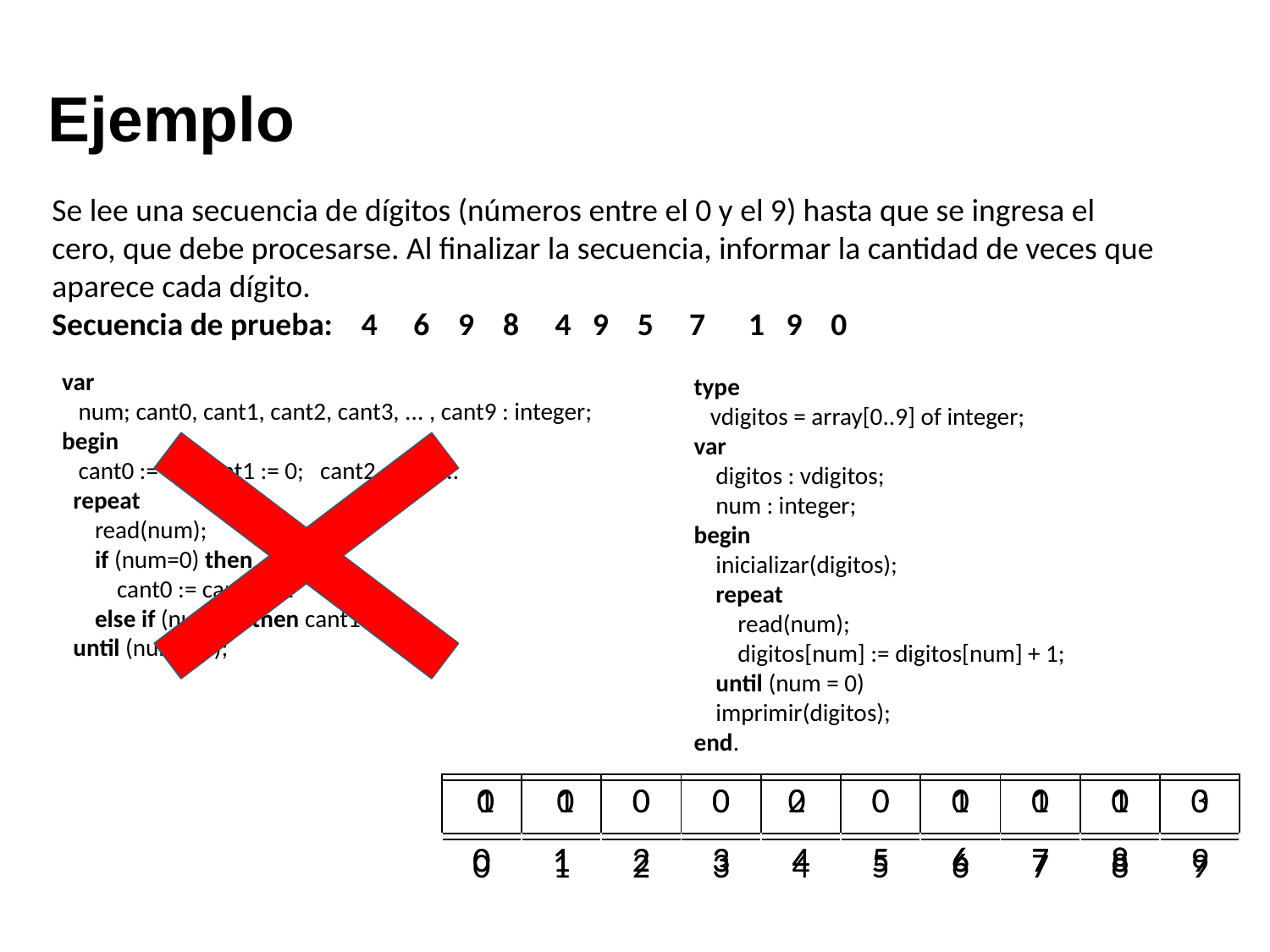

Ejemplo
Se lee una secuencia de dígitos (números entre el 0 y el 9) hasta que se ingresa el cero, que debe procesarse. Al finalizar la secuencia, informar la cantidad de veces que aparece cada dígito.
Secuencia de prueba:    4     6    9    8     4   9    5     7      1   9    0

var
   num; cant0, cant1, cant2, cant3, ... , cant9 : integer;
begin
   cant0 := 0;   cant1 := 0;   cant2 := 0;   …
  repeat
      read(num);
      if (num=0) then
          cant0 := cant0 + 1
      else if (num=1) then cant1 := …
  until (num = 0);
type
   vdigitos = array[0..9] of integer;
var
    digitos : vdigitos;
    num : integer;
begin
    inicializar(digitos);
    repeat
        read(num);
        digitos[num] := digitos[num] + 1;
    until (num = 0)
    imprimir(digitos);
end.
| 0 | 0 | 0 | 0 | 0 | 0 | 0 | 0 | 0 | 0 |
| --- | --- | --- | --- | --- | --- | --- | --- | --- | --- |
| 0 | 1 | 2 | 3 | 4 | 5 | 6 | 7 | 8 | 9 |
| 1 | 1 | 0 | 0 | 2 | 0 | 1 | 1 | 1 | 3 |
| --- | --- | --- | --- | --- | --- | --- | --- | --- | --- |
| 0 | 1 | 2 | 3 | 4 | 5 | 6 | 7 | 8 | 9 |
|  |  |  |  |  |  |  |  |  |  |
| --- | --- | --- | --- | --- | --- | --- | --- | --- | --- |
| 0 | 1 | 2 | 3 | 4 | 5 | 6 | 7 | 8 | 9 |